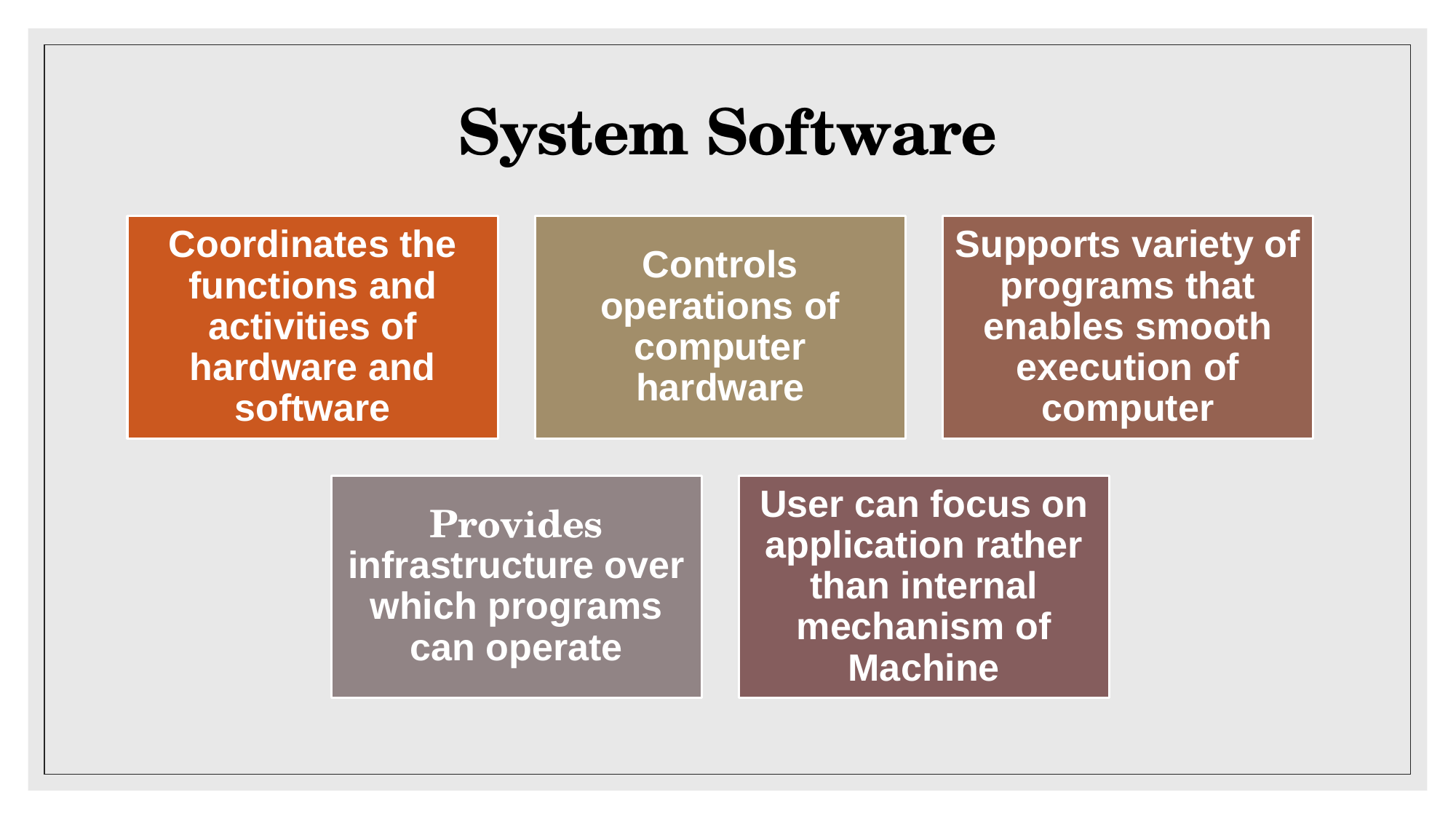

# System Software
Coordinates the functions and activities of hardware and software
Controls operations of computer hardware
Supports variety of programs that enables smooth execution of computer
Provides infrastructure over which programs can operate
User can focus on application rather than internal mechanism of Machine